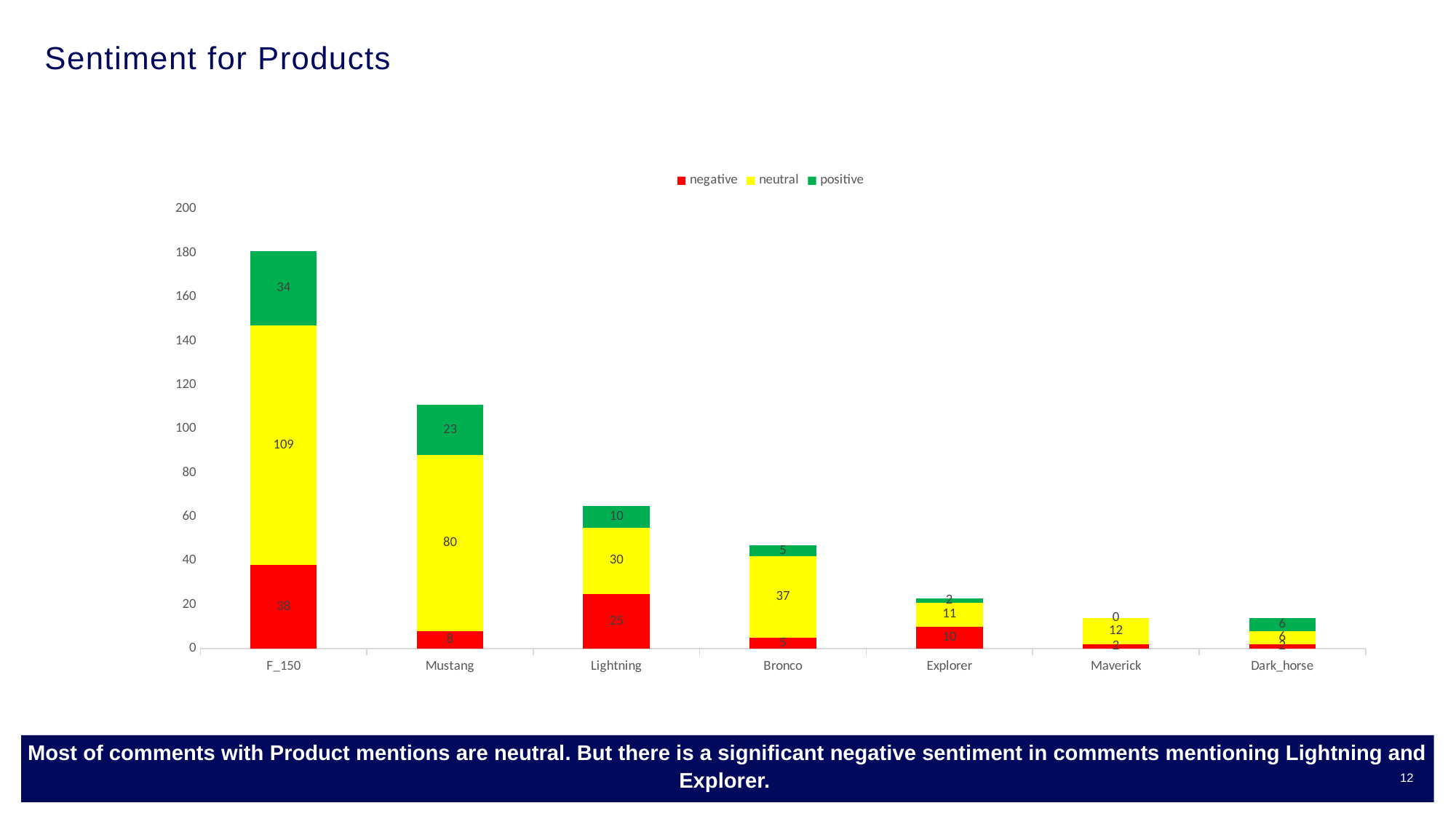

# Sentiment for Products

### Chart

| Category | negative | neutral | positive |
|---|---|---|---|
| F_150 | 38.0 | 109.0 | 34.0 |
| Mustang | 8.0 | 80.0 | 23.0 |
| Lightning | 25.0 | 30.0 | 10.0 |
| Bronco | 5.0 | 37.0 | 5.0 |
| Explorer | 10.0 | 11.0 | 2.0 |
| Maverick | 2.0 | 12.0 | 0.0 |
| Dark_horse | 2.0 | 6.0 | 6.0 |
Most of comments with Product mentions are neutral. But there is a significant negative sentiment in comments mentioning Lightning and Explorer.
12